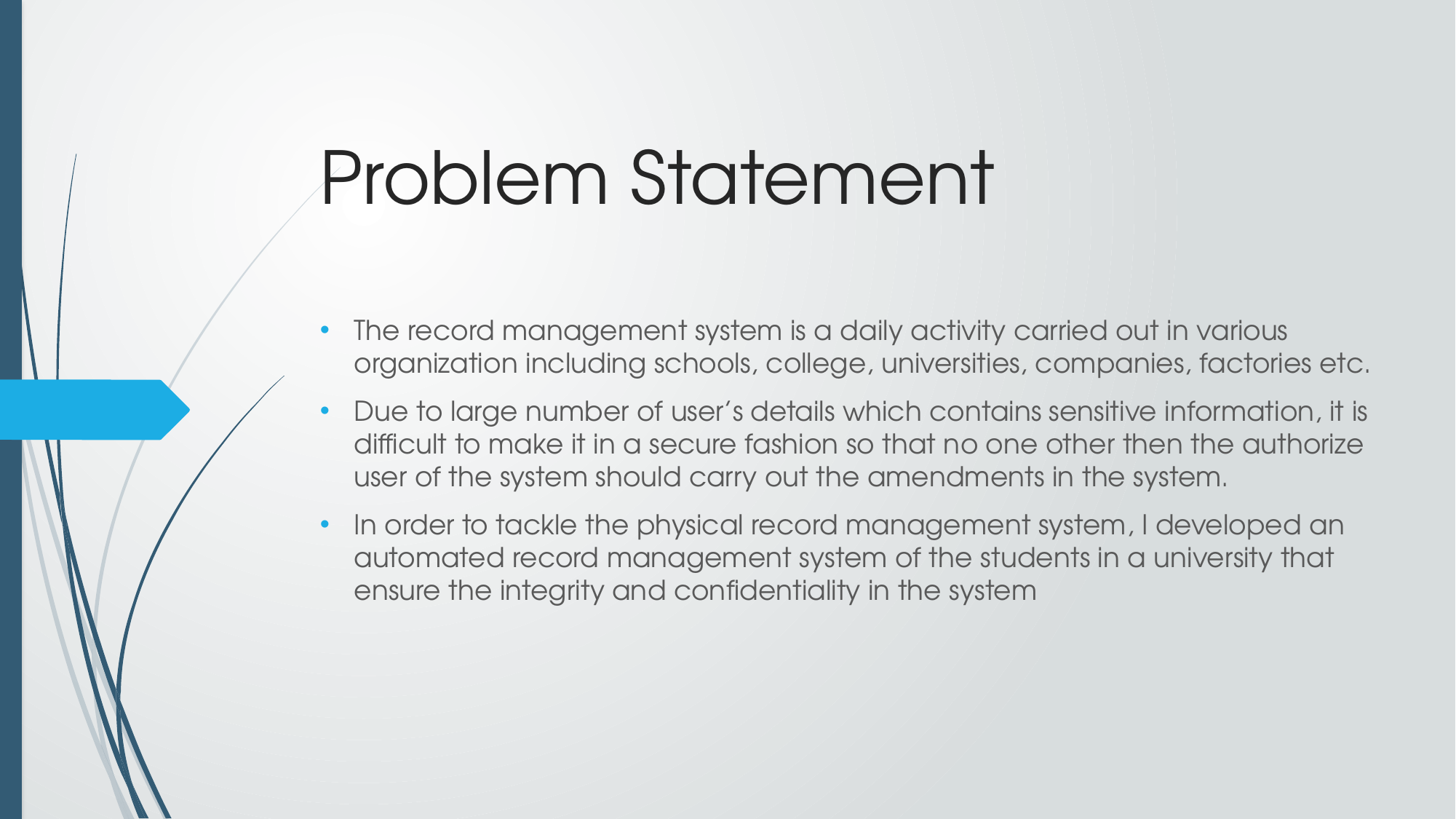

# Problem Statement
The record management system is a daily activity carried out in various organization including schools, college, universities, companies, factories etc.
Due to large number of user’s details which contains sensitive information, it is difficult to make it in a secure fashion so that no one other then the authorize user of the system should carry out the amendments in the system.
In order to tackle the physical record management system, I developed an automated record management system of the students in a university that ensure the integrity and confidentiality in the system